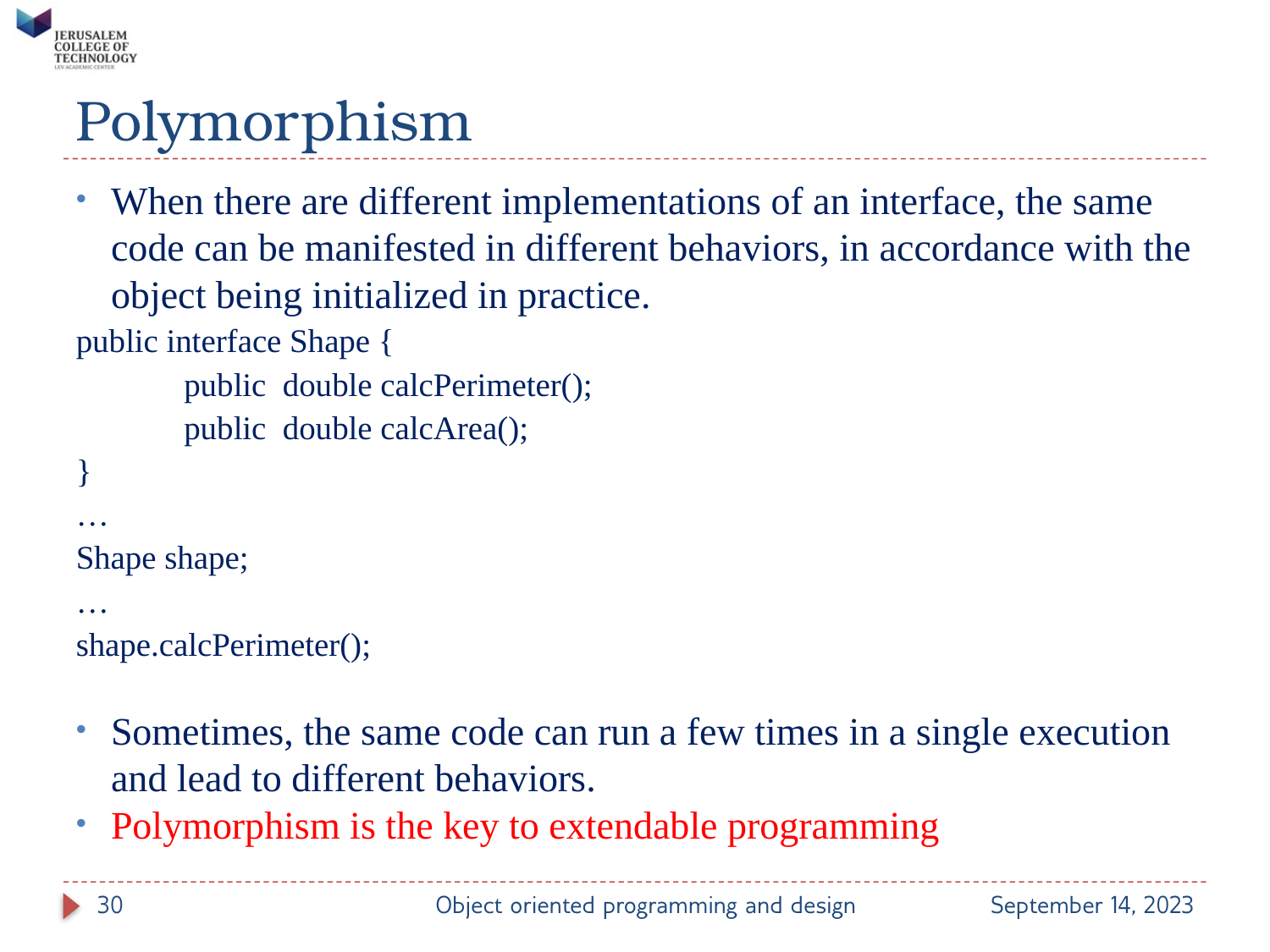

# Polymorphism
When there are different implementations of an interface, the same code can be manifested in different behaviors, in accordance with the object being initialized in practice.
public interface Shape {
	public  double calcPerimeter();
	public  double calcArea();
}
…
Shape shape;
…
shape.calcPerimeter();

Sometimes, the same code can run a few times in a single execution and lead to different behaviors.
Polymorphism is the key to extendable programming
30
Object oriented programming and design
September 14, 2023